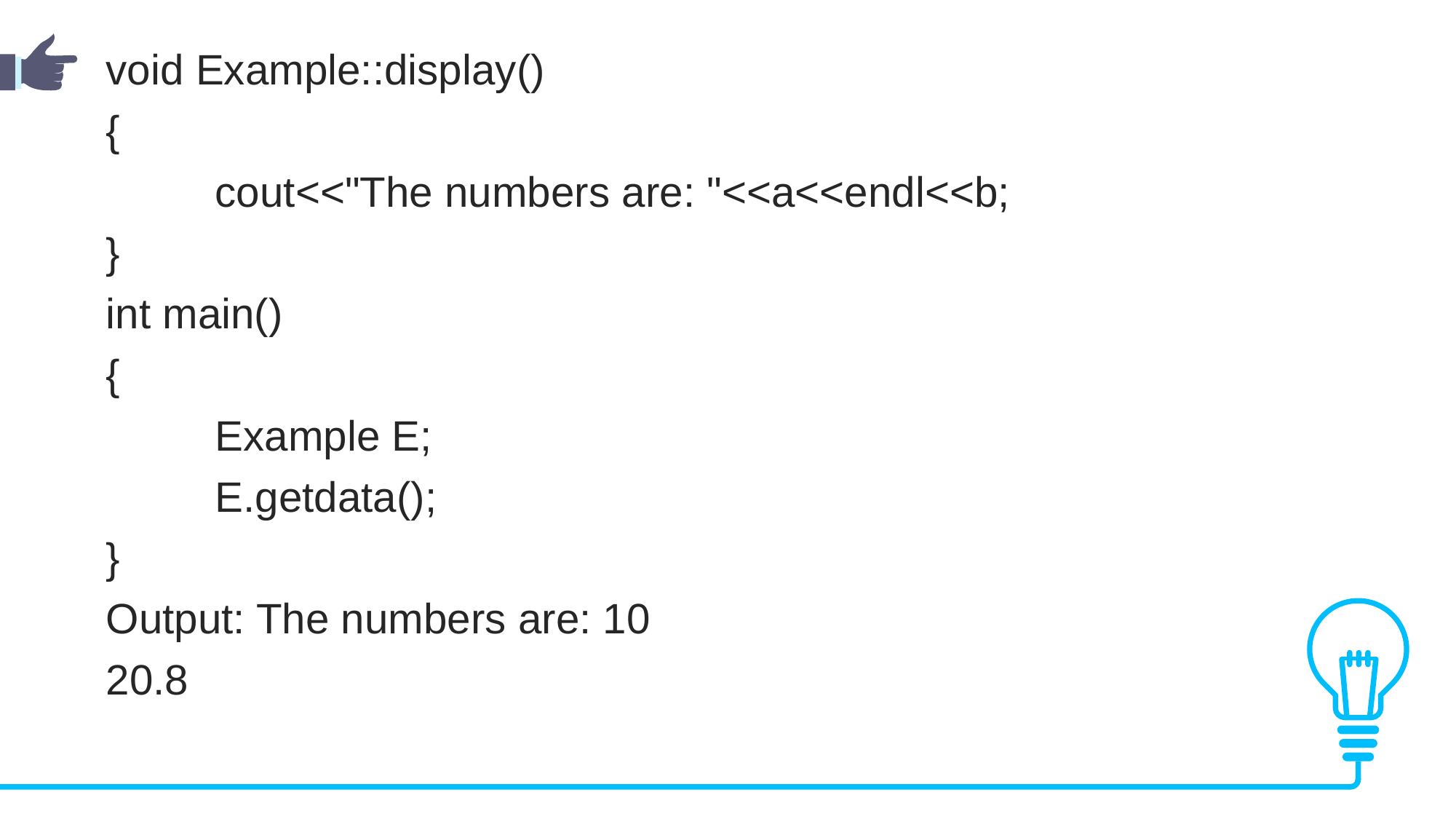

void Example::display()
{
	cout<<"The numbers are: "<<a<<endl<<b;
}
int main()
{
	Example E;
	E.getdata();
}
Output: The numbers are: 10
20.8